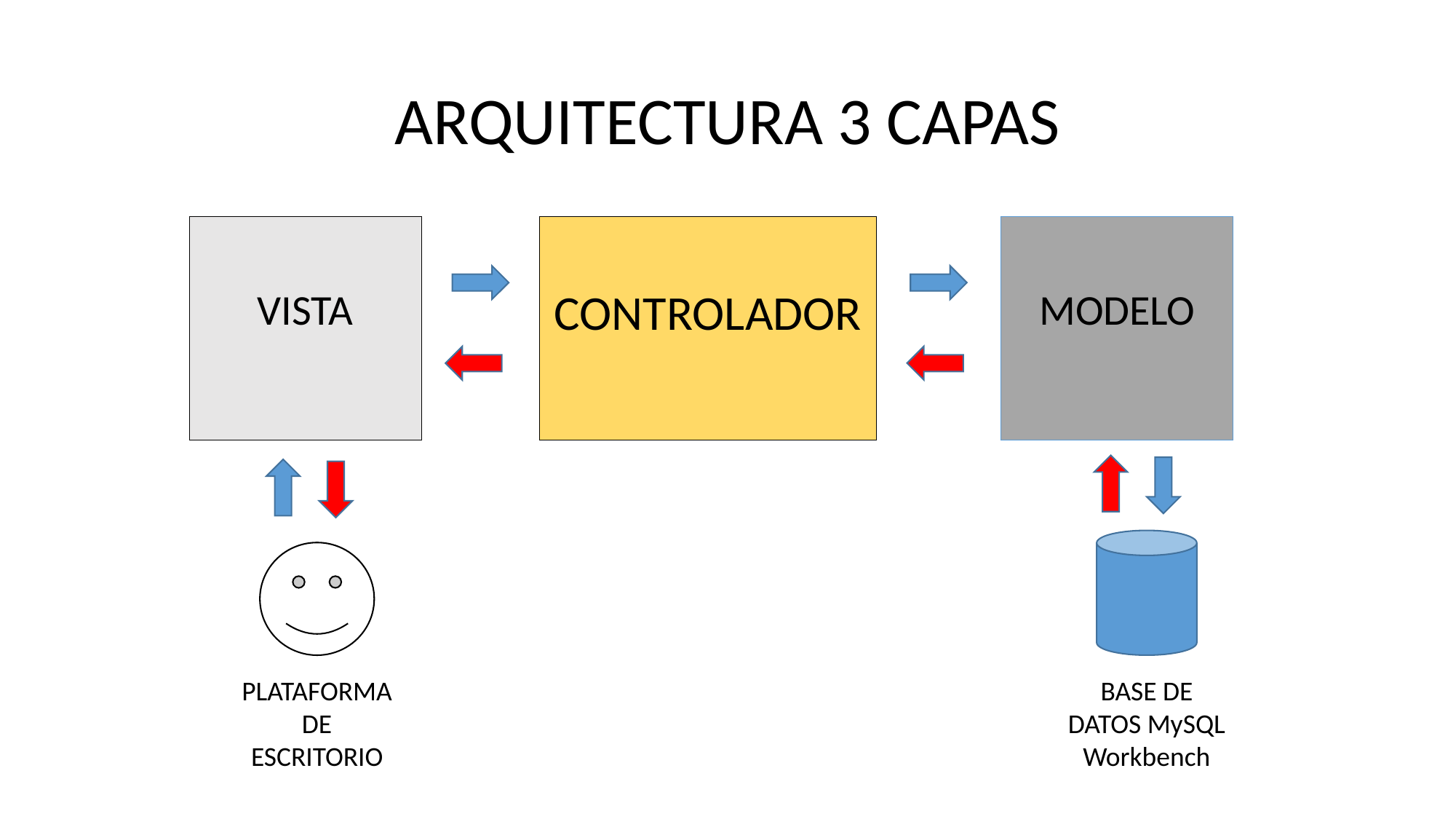

# ARQUITECTURA 3 CAPAS

MODELO

VISTA

CONTROLADOR

PLATAFORMA DE ESCRITORIO
BASE DE DATOS MySQL Workbench